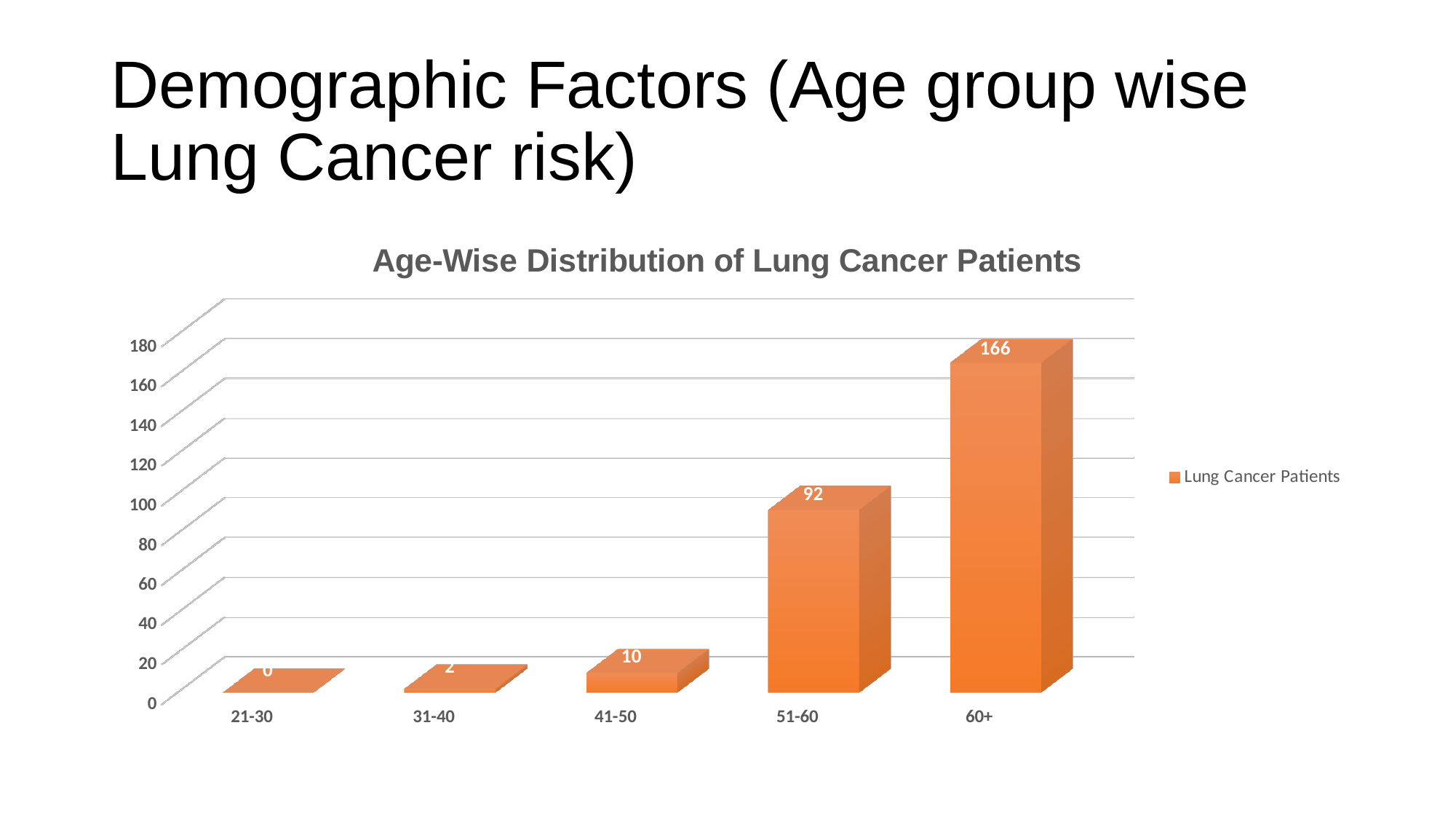

# Demographic Factors (Age group wise Lung Cancer risk)

[unsupported chart]